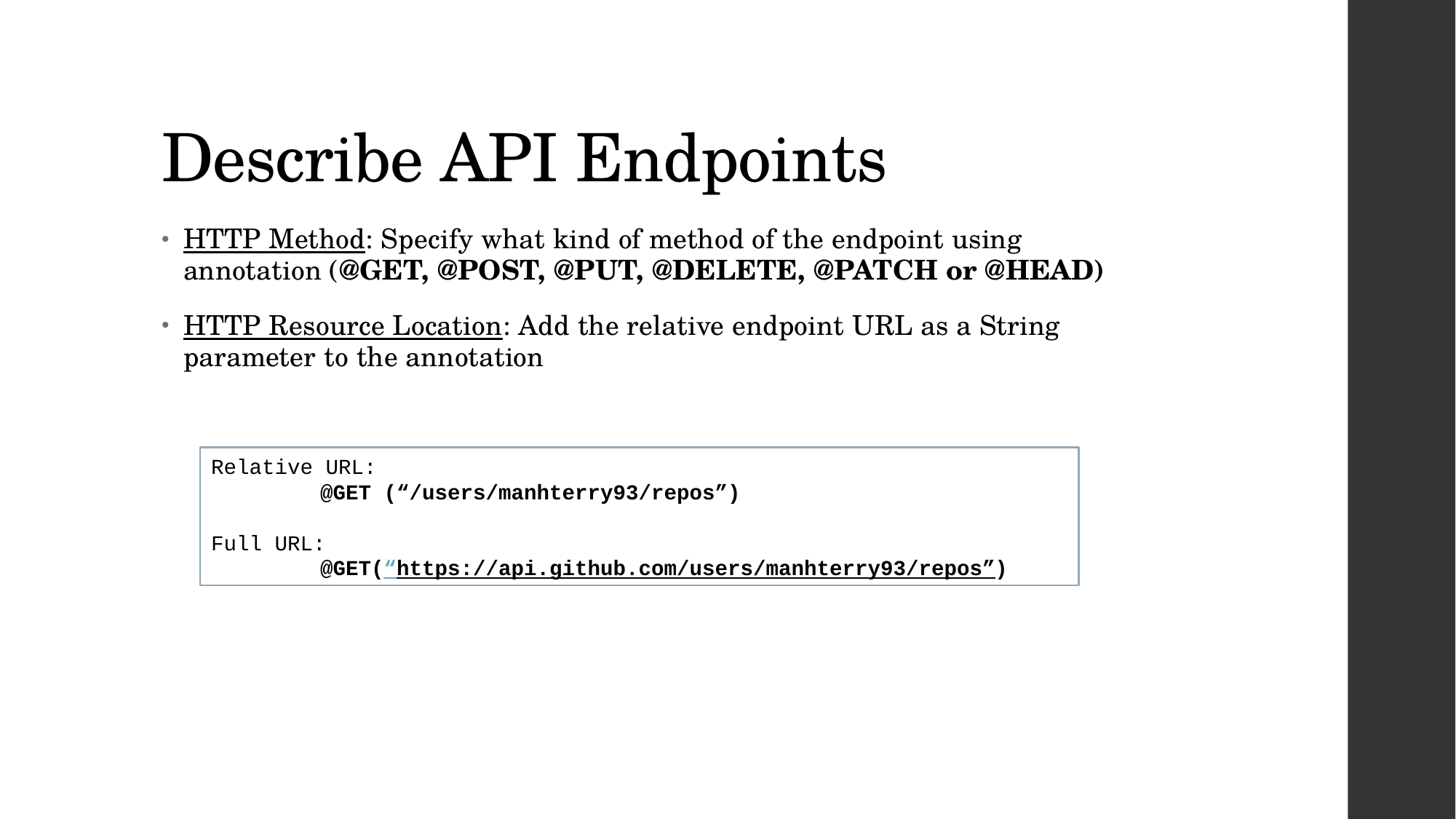

# Describe API Endpoints
HTTP Method: Specify what kind of method of the endpoint using annotation (@GET, @POST, @PUT, @DELETE, @PATCH or @HEAD)
HTTP Resource Location: Add the relative endpoint URL as a String parameter to the annotation
Relative URL:
	@GET (“/users/manhterry93/repos”)

Full URL:
	@GET(“https://api.github.com/users/manhterry93/repos”)